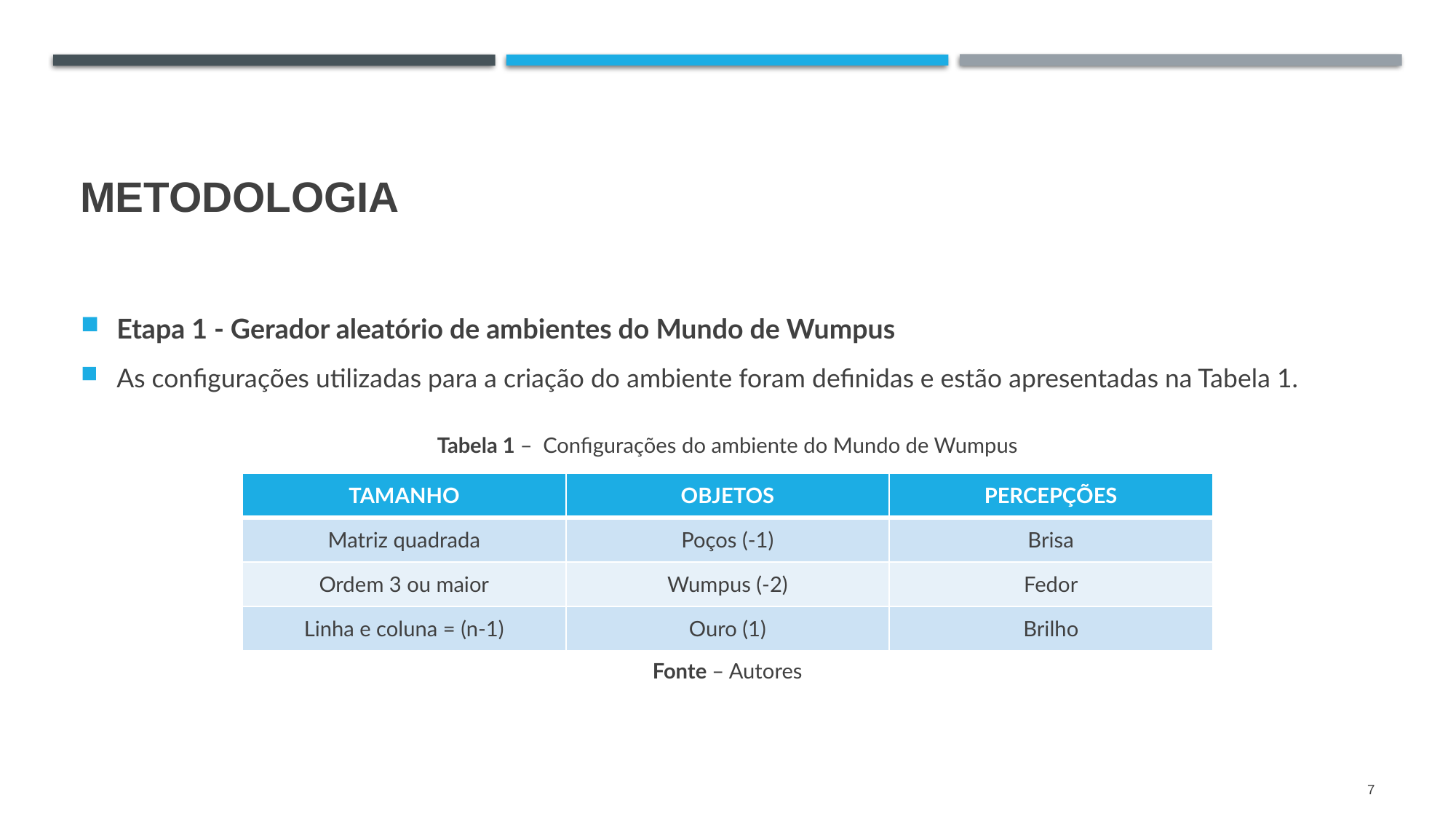

# METODOLOGIA
Etapa 1 - Gerador aleatório de ambientes do Mundo de Wumpus
As configurações utilizadas para a criação do ambiente foram definidas e estão apresentadas na Tabela 1.
Tabela 1 –  Configurações do ambiente do Mundo de Wumpus
| TAMANHO | OBJETOS | PERCEPÇÕES |
| --- | --- | --- |
| Matriz quadrada | Poços (-1) | Brisa |
| Ordem 3 ou maior | Wumpus (-2) | Fedor |
| Linha e coluna = (n-1) | Ouro (1) | Brilho |
Fonte – Autores
7